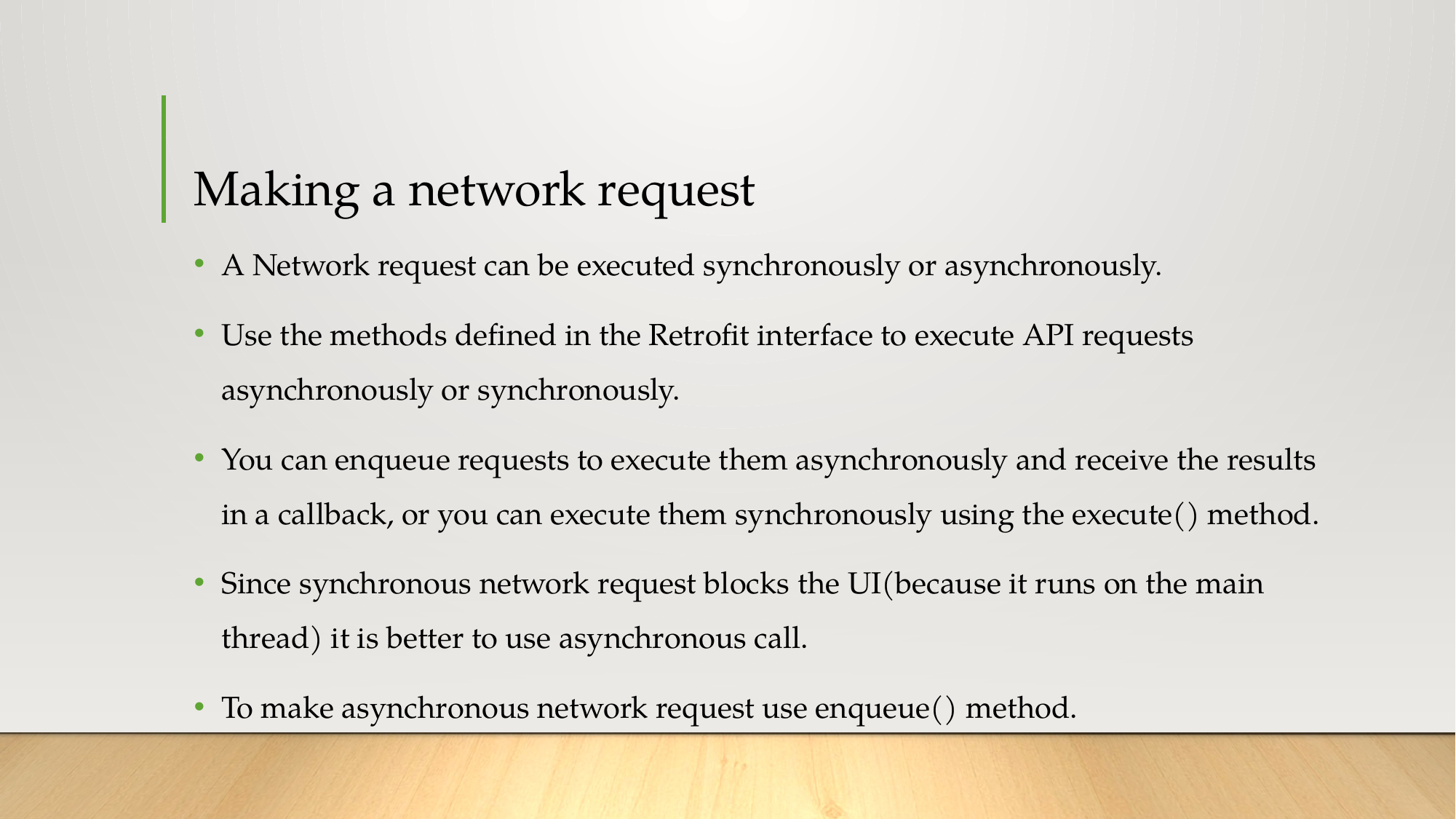

# Making a network request
A Network request can be executed synchronously or asynchronously.
Use the methods defined in the Retrofit interface to execute API requests asynchronously or synchronously.
You can enqueue requests to execute them asynchronously and receive the results in a callback, or you can execute them synchronously using the execute() method.
Since synchronous network request blocks the UI(because it runs on the main thread) it is better to use asynchronous call.
To make asynchronous network request use enqueue() method.